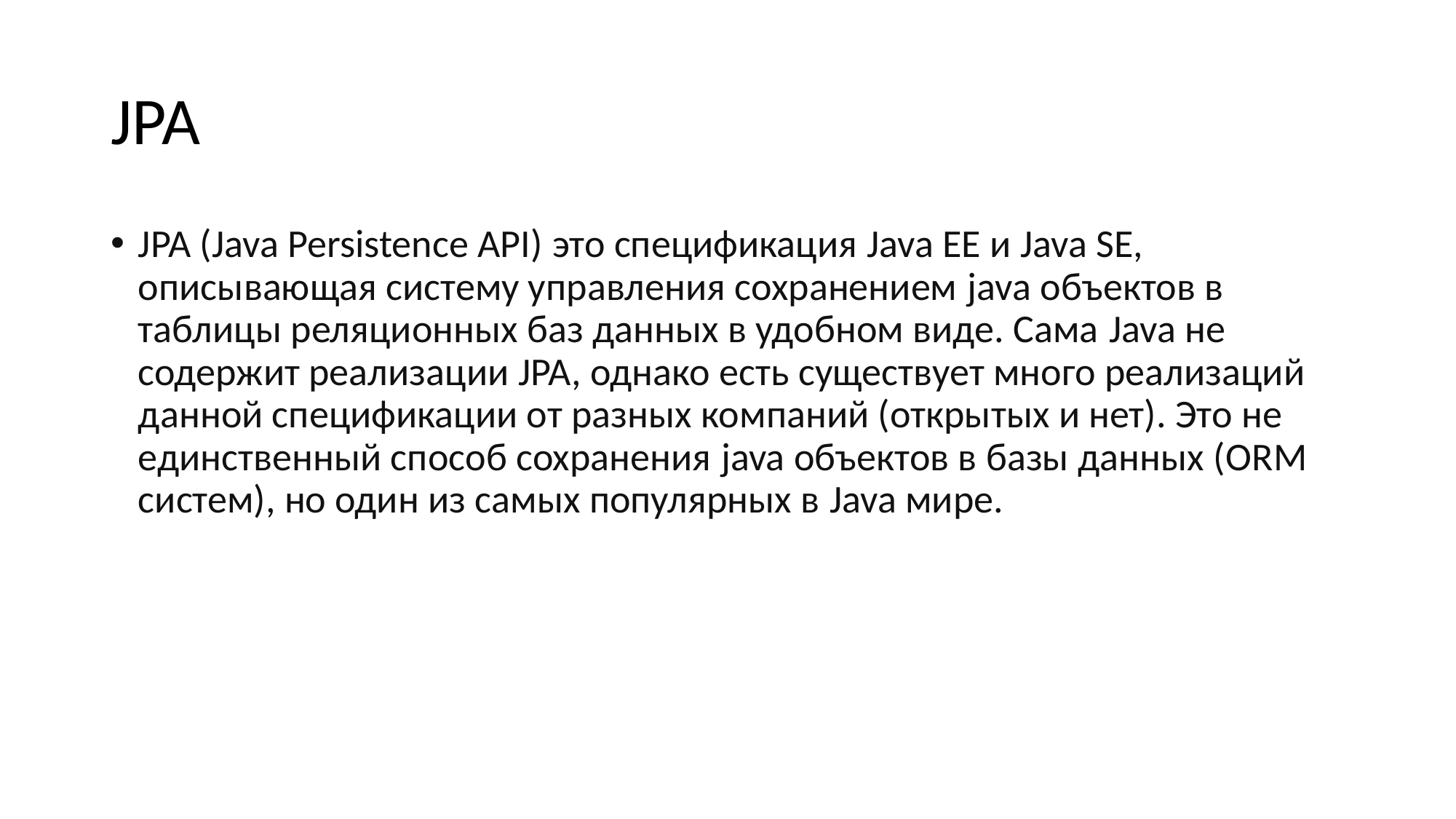

# JPA
JPA (Java Persistence API) это спецификация Java EE и Java SE, описывающая систему управления сохранением java объектов в таблицы реляционных баз данных в удобном виде. Сама Java не содержит реализации JPA, однако есть существует много реализаций данной спецификации от разных компаний (открытых и нет). Это не единственный способ сохранения java объектов в базы данных (ORM систем), но один из самых популярных в Java мире.